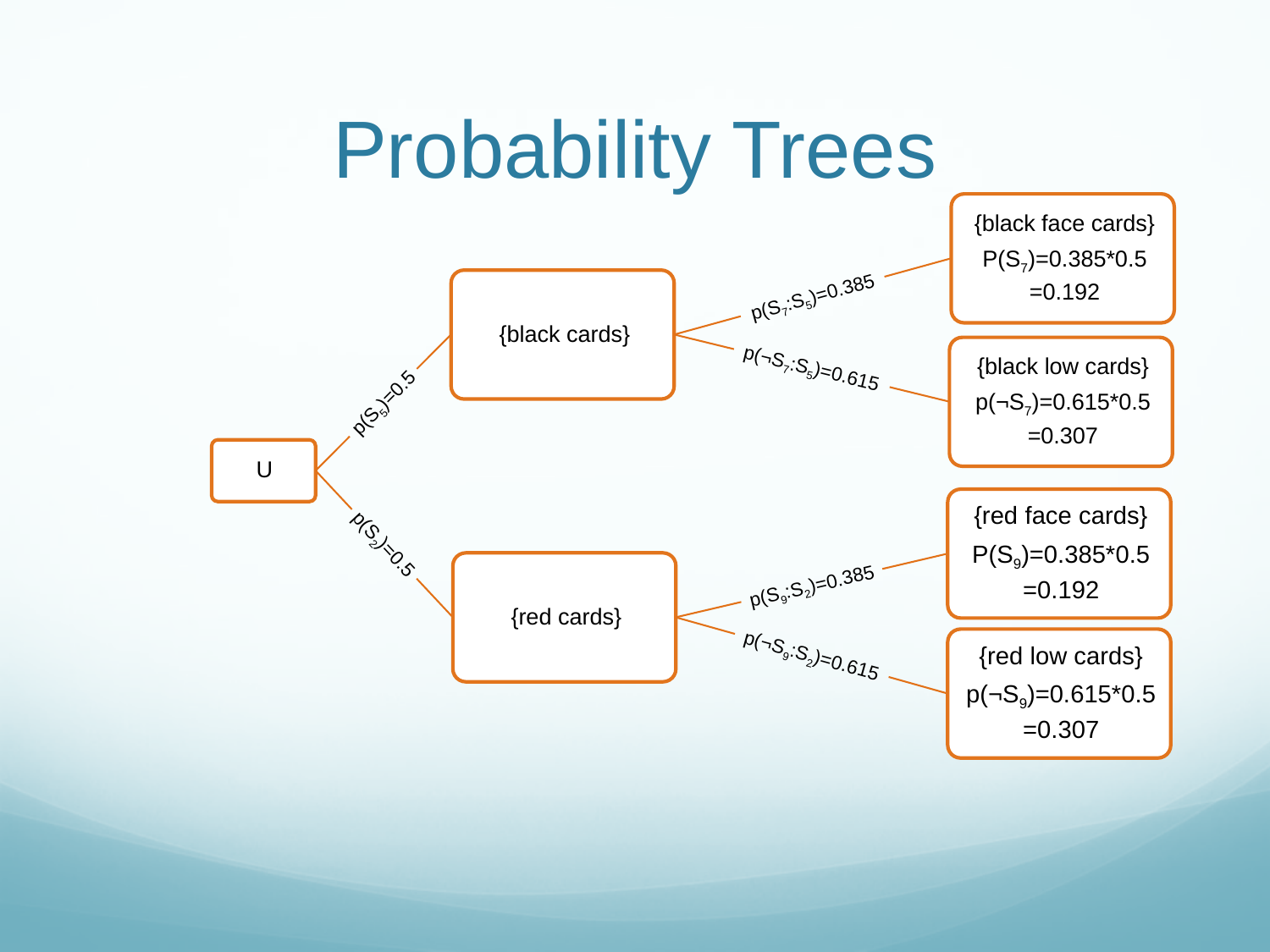

# Probability Trees
U
p(S5)=0.5
{black cards}
p(S7:S5)=0.385
{black face cards}
P(S7)=0.385*0.5
=0.192
p(¬S7:S5)=0.615
{black low cards}
p(¬S7)=0.615*0.5
=0.307
p(S2)=0.5
{red cards}
p(S9:S2)=0.385
{red face cards}
P(S9)=0.385*0.5
=0.192
p(¬S9:S2)=0.615
{red low cards}
p(¬S9)=0.615*0.5
=0.307